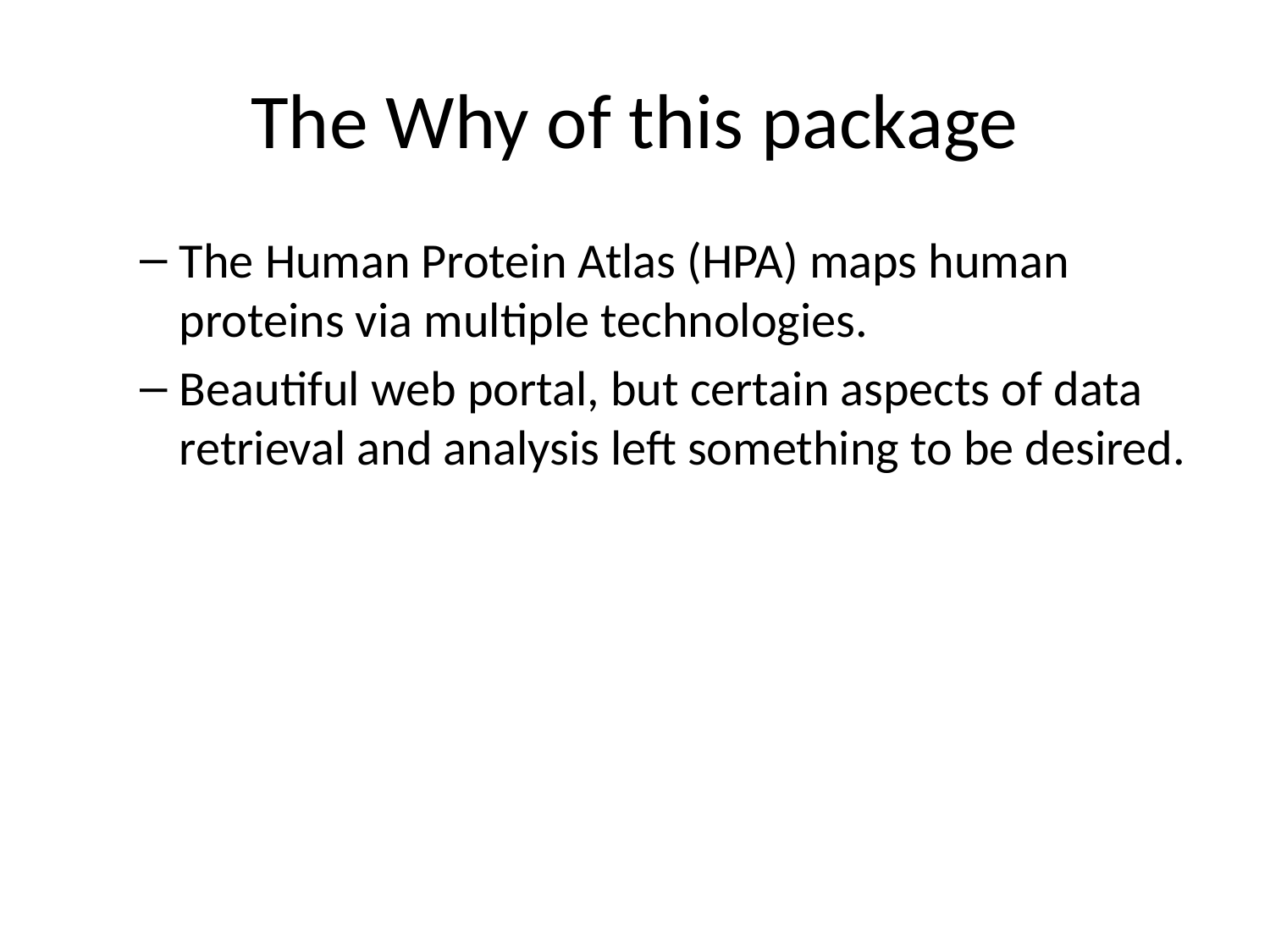

# The Why of this package
The Human Protein Atlas (HPA) maps human proteins via multiple technologies.
Beautiful web portal, but certain aspects of data retrieval and analysis left something to be desired.